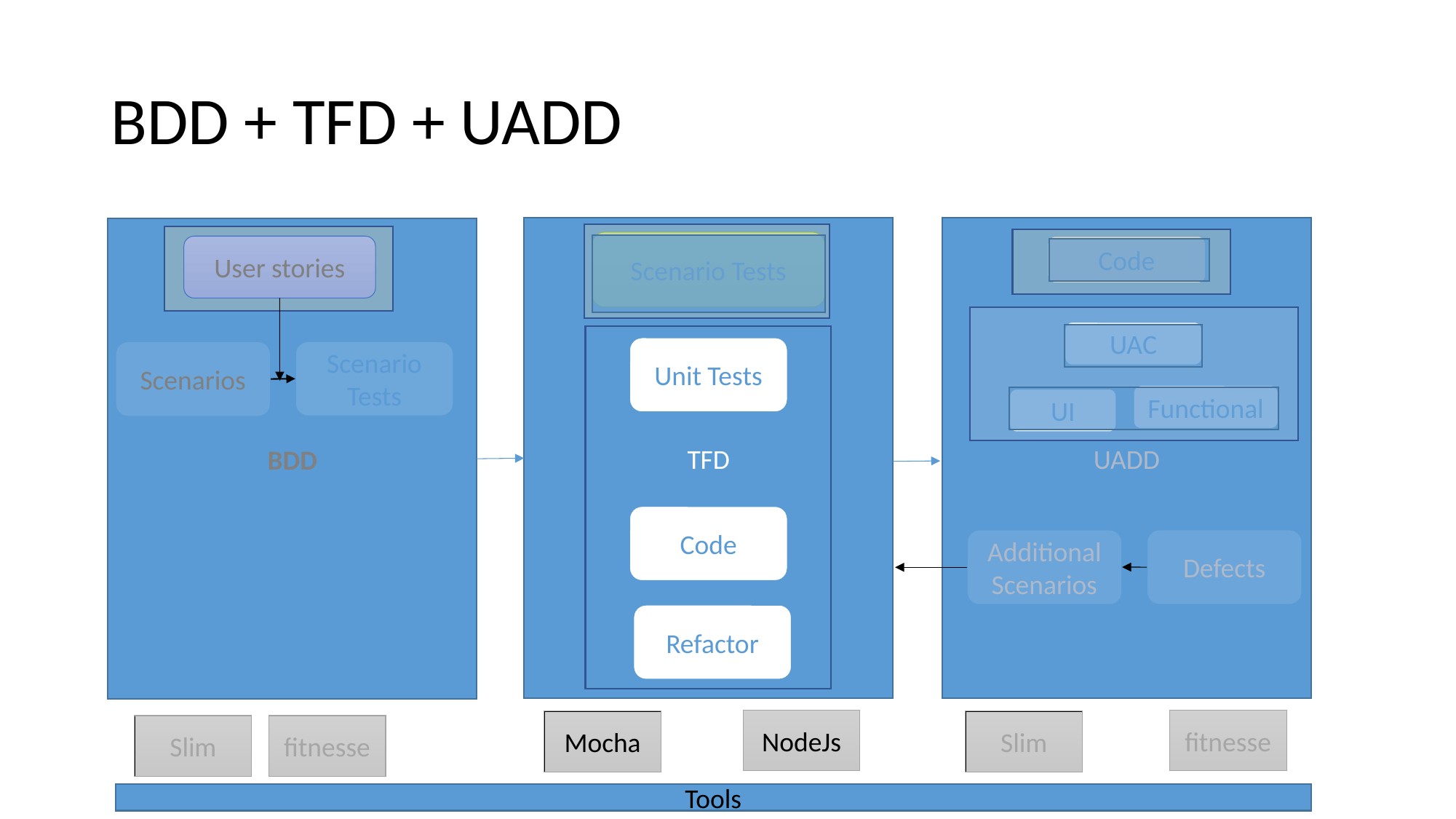

# BDD + TFD + UADD
TFD
UADD
BDD

Scenario Tests

User stories
Code

UAC

Unit Tests
Scenarios
Scenario Tests
Functional

UI
Code
Defects
Additional Scenarios
Refactor
NodeJs
fitnesse
Mocha
Slim
Slim
fitnesse
Tools